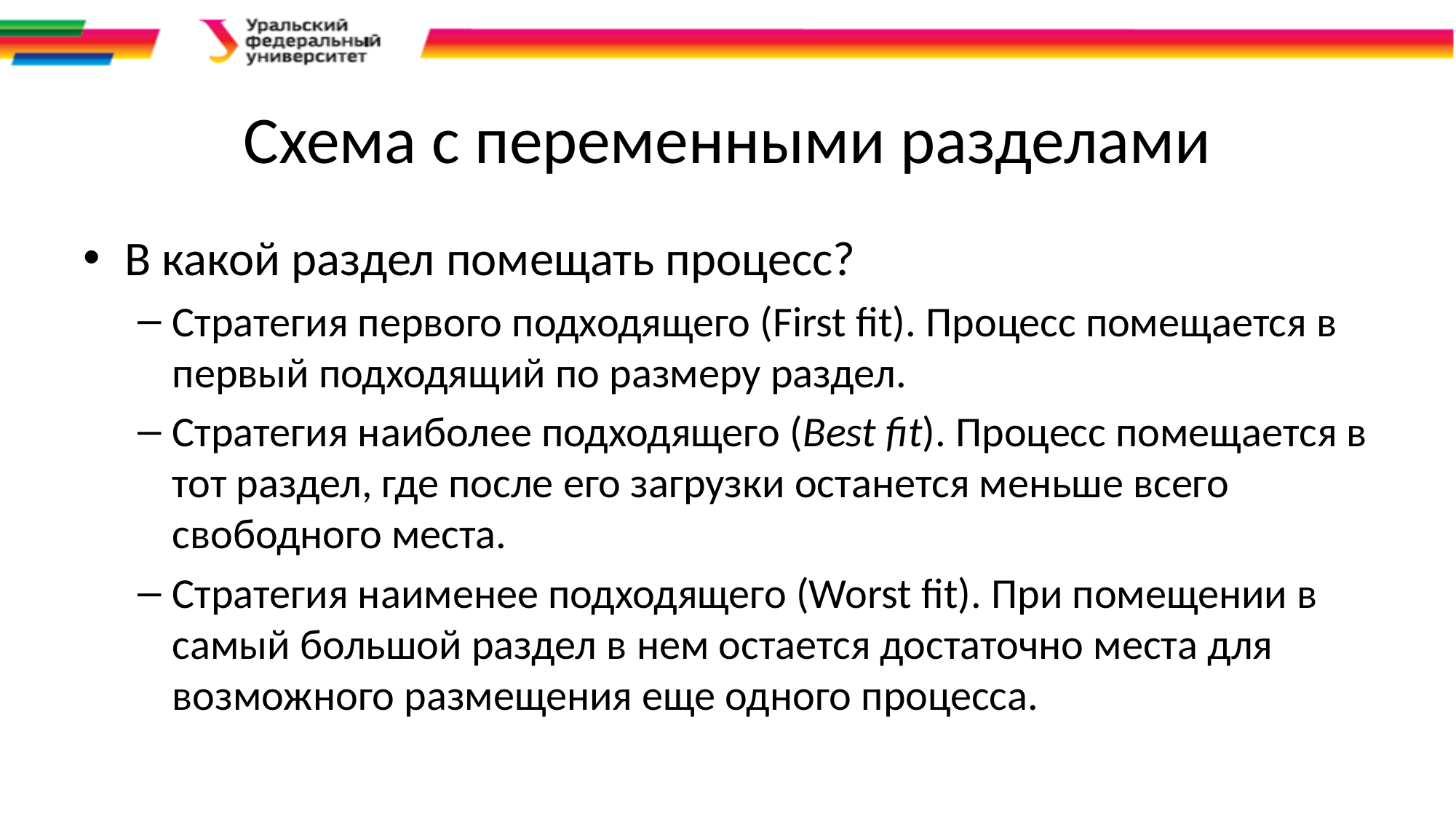

# Схема с переменными разделами
В какой раздел помещать процесс?
Стратегия первого подходящего (First fit). Процесс помещается в первый подходящий по размеру раздел.
Стратегия наиболее подходящего (Best fit). Процесс помещается в тот раздел, где после его загрузки останется меньше всего свободного места.
Стратегия наименее подходящего (Worst fit). При помещении в самый большой раздел в нем остается достаточно места для возможного размещения еще одного процесса.